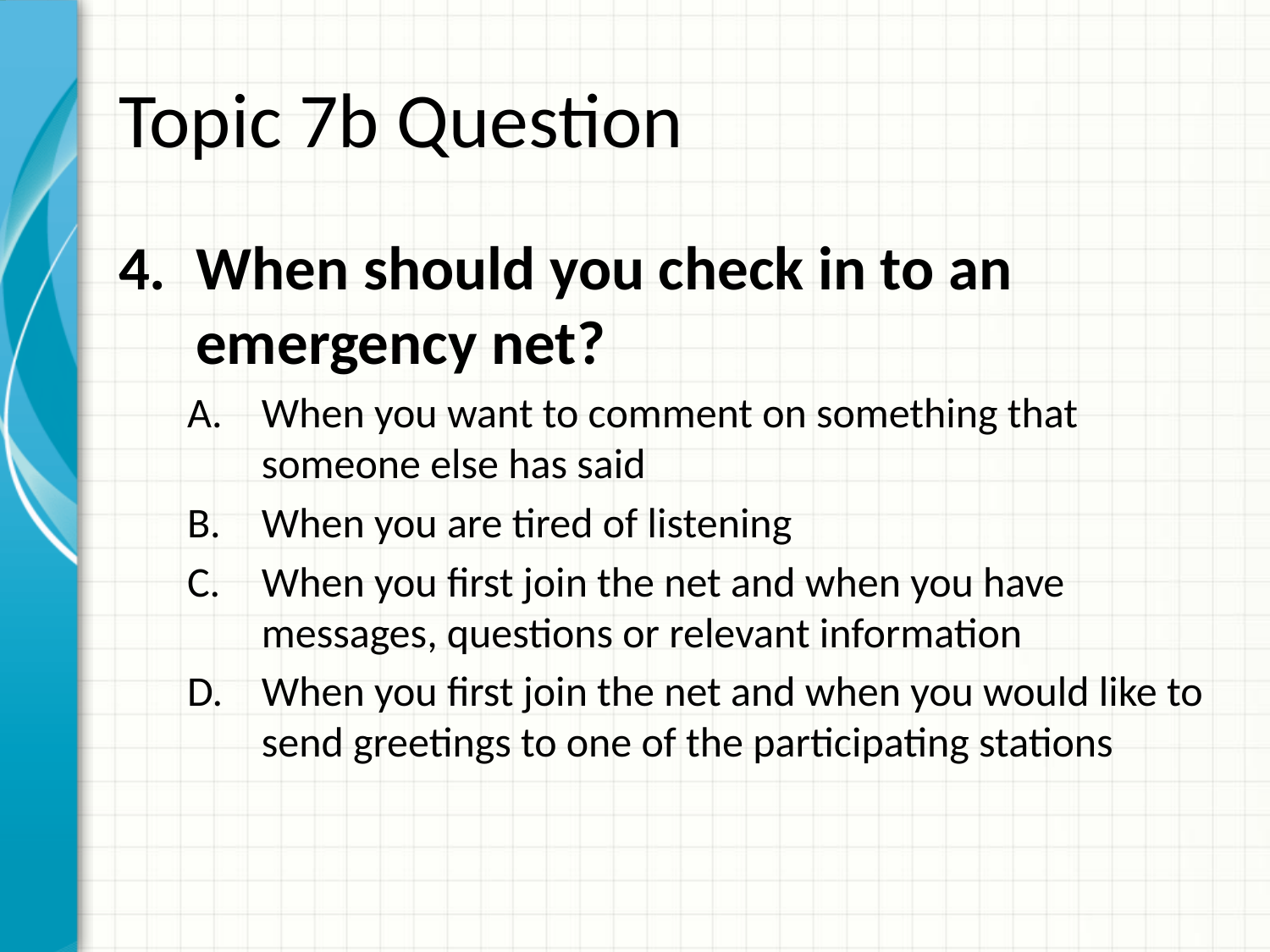

# Topic 7b Question
When should you check in to an emergency net?
When you want to comment on something that someone else has said
When you are tired of listening
When you first join the net and when you have messages, questions or relevant information
When you first join the net and when you would like to send greetings to one of the participating stations